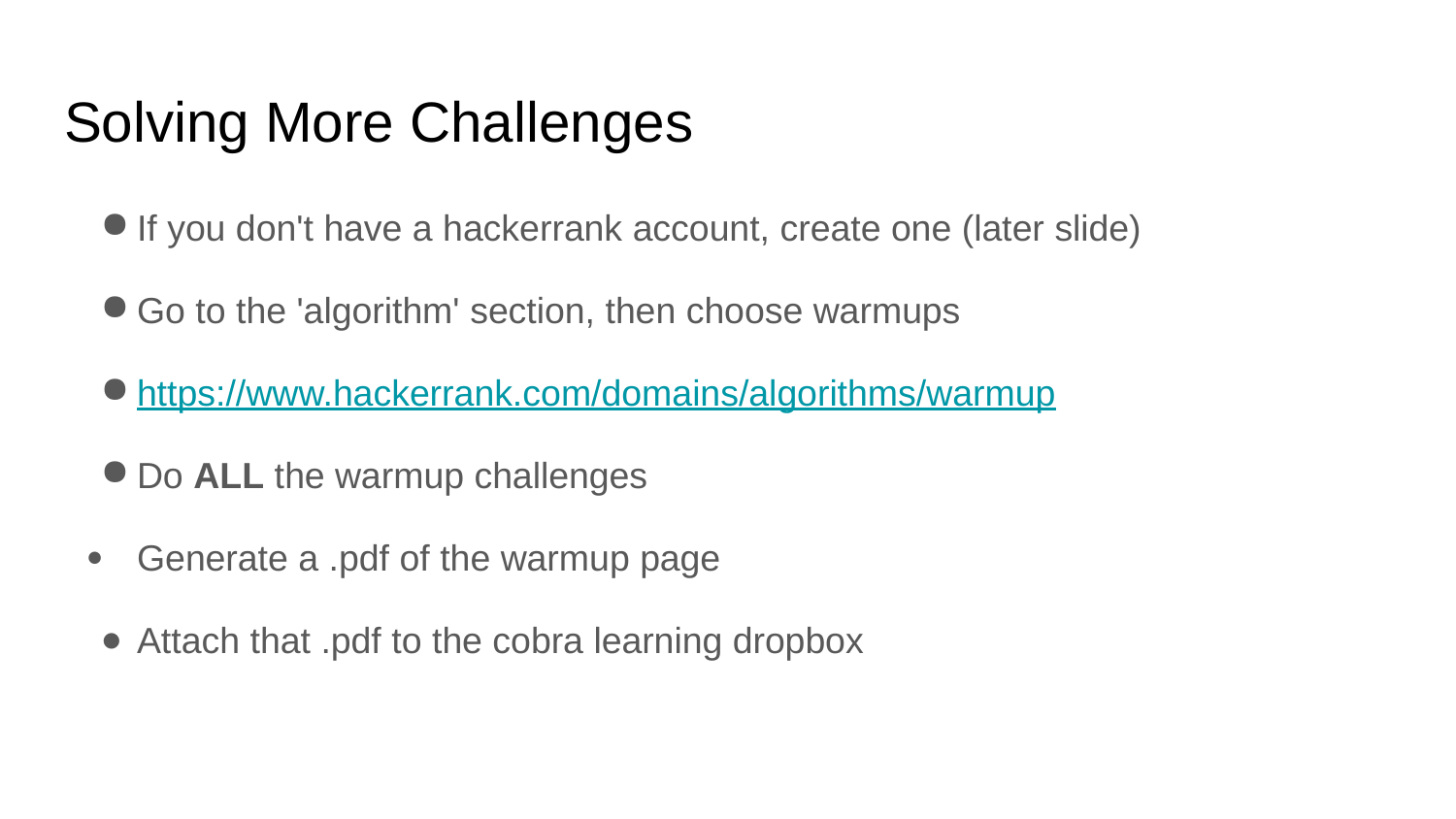

# Solving More Challenges
If you don't have a hackerrank account, create one (later slide)
Go to the 'algorithm' section, then choose warmups
https://www.hackerrank.com/domains/algorithms/warmup
Do ALL the warmup challenges
Generate a .pdf of the warmup page
Attach that .pdf to the cobra learning dropbox